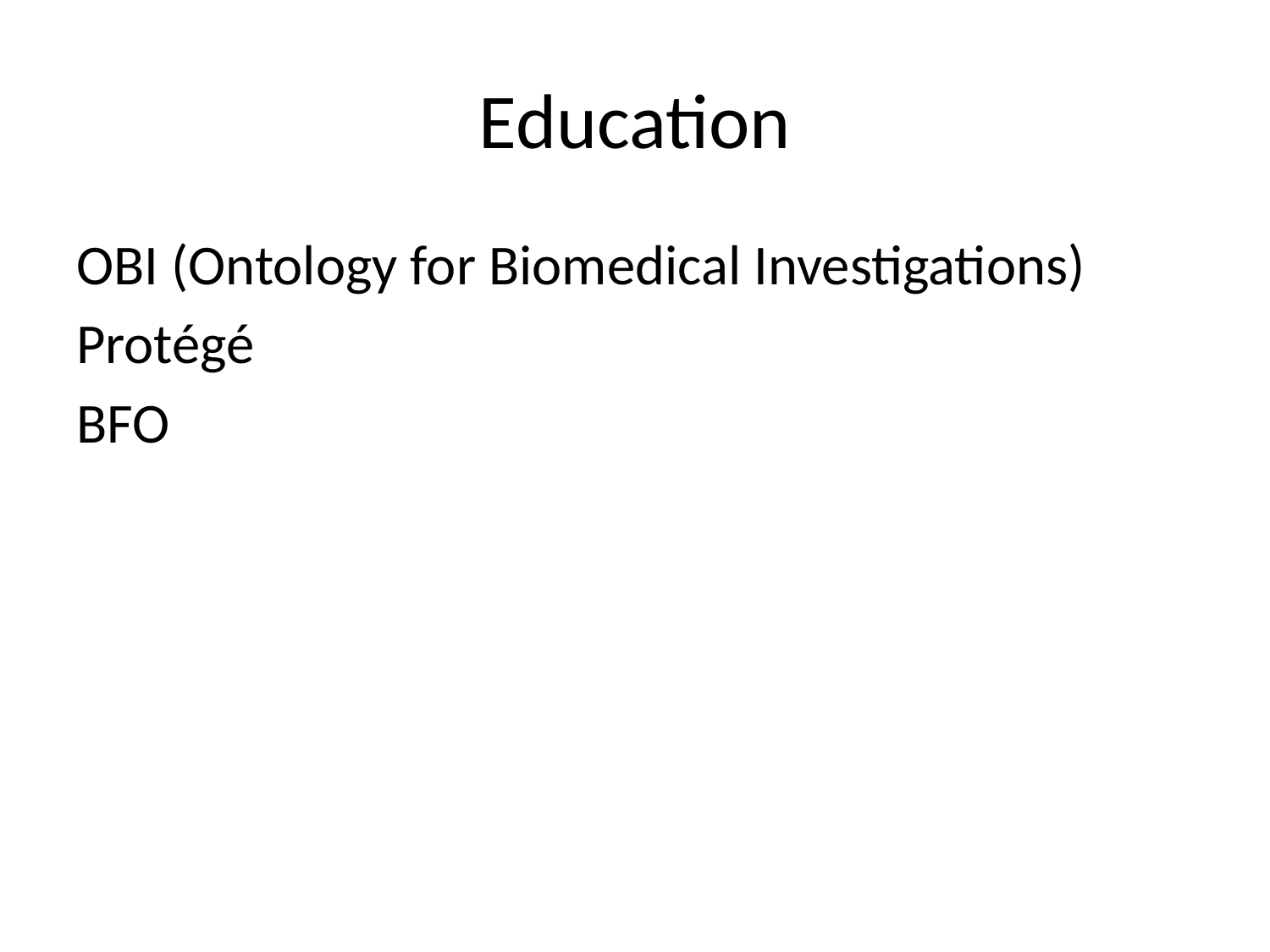

# Education
OBI (Ontology for Biomedical Investigations)
Protégé
BFO